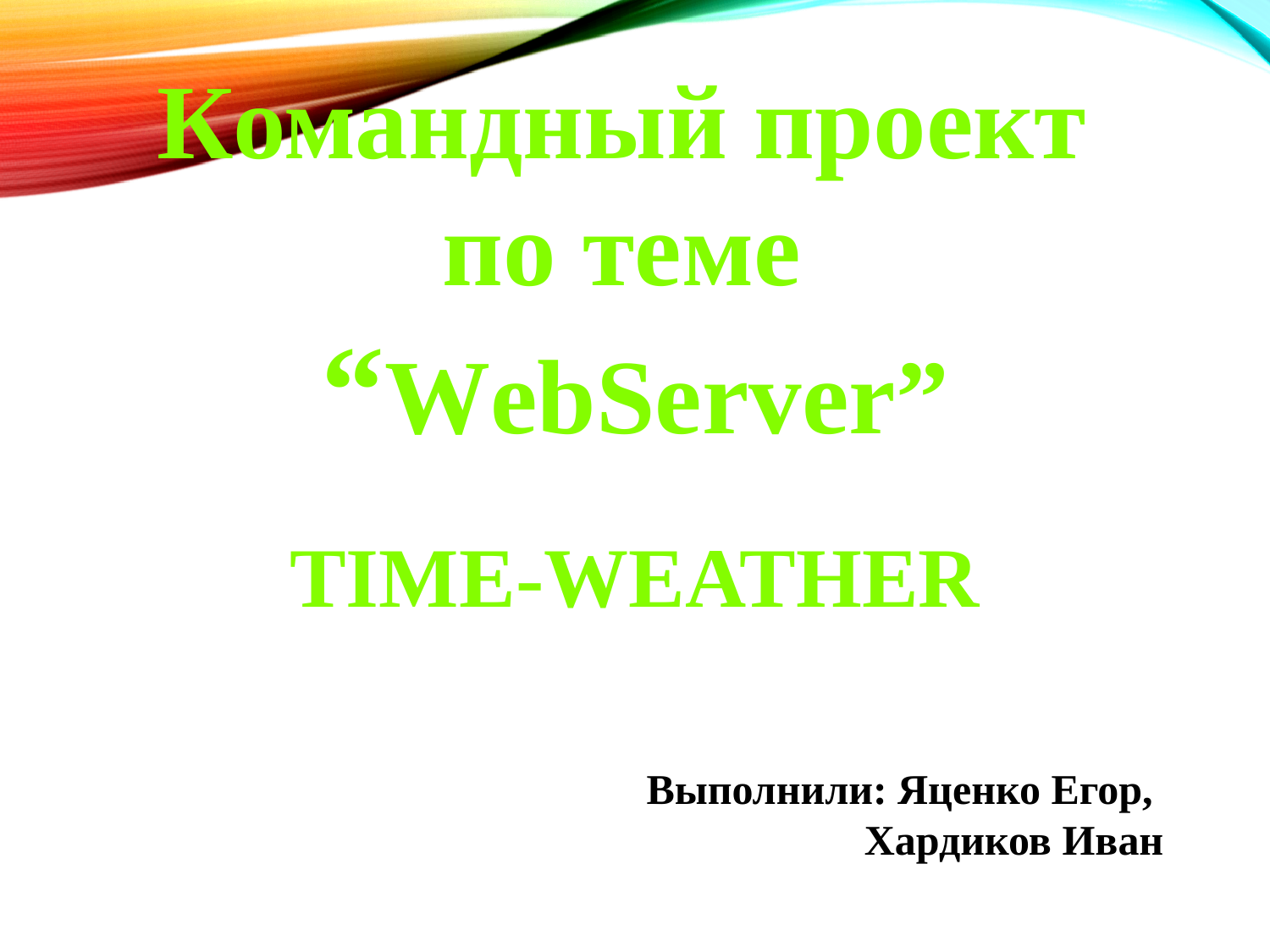

Командный проект
по теме
“WebServer”
Time-Weather
Выполнили: Яценко Егор,
Хардиков Иван